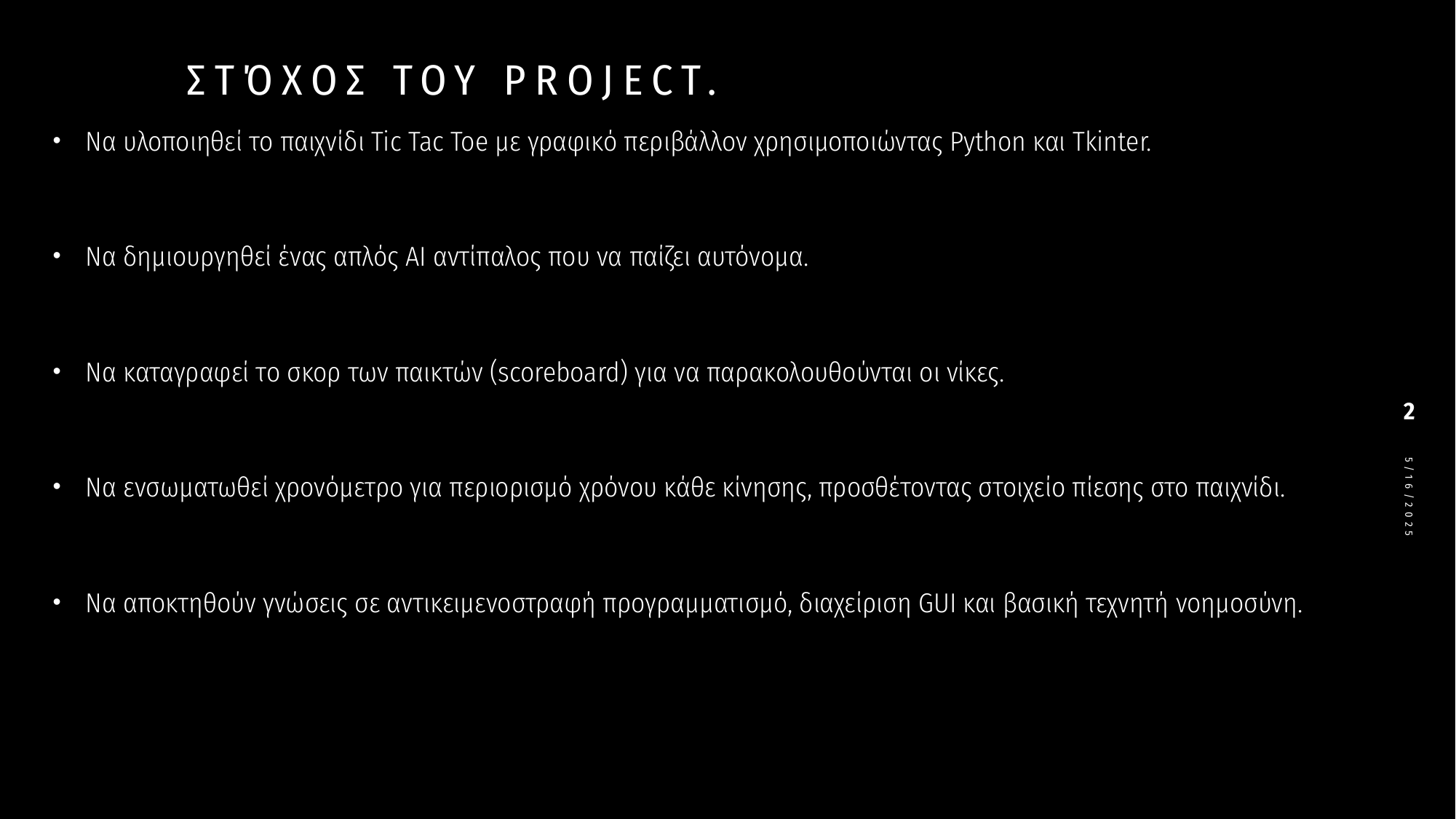

# Στόχος του Project.
Να υλοποιηθεί το παιχνίδι Tic Tac Toe με γραφικό περιβάλλον χρησιμοποιώντας Python και Tkinter.

Να δημιουργηθεί ένας απλός AI αντίπαλος που να παίζει αυτόνομα.

Να καταγραφεί το σκορ των παικτών (scoreboard) για να παρακολουθούνται οι νίκες.

Να ενσωματωθεί χρονόμετρο για περιορισμό χρόνου κάθε κίνησης, προσθέτοντας στοιχείο πίεσης στο παιχνίδι.

Να αποκτηθούν γνώσεις σε αντικειμενοστραφή προγραμματισμό, διαχείριση GUI και βασική τεχνητή νοημοσύνη.

2
5/16/2025